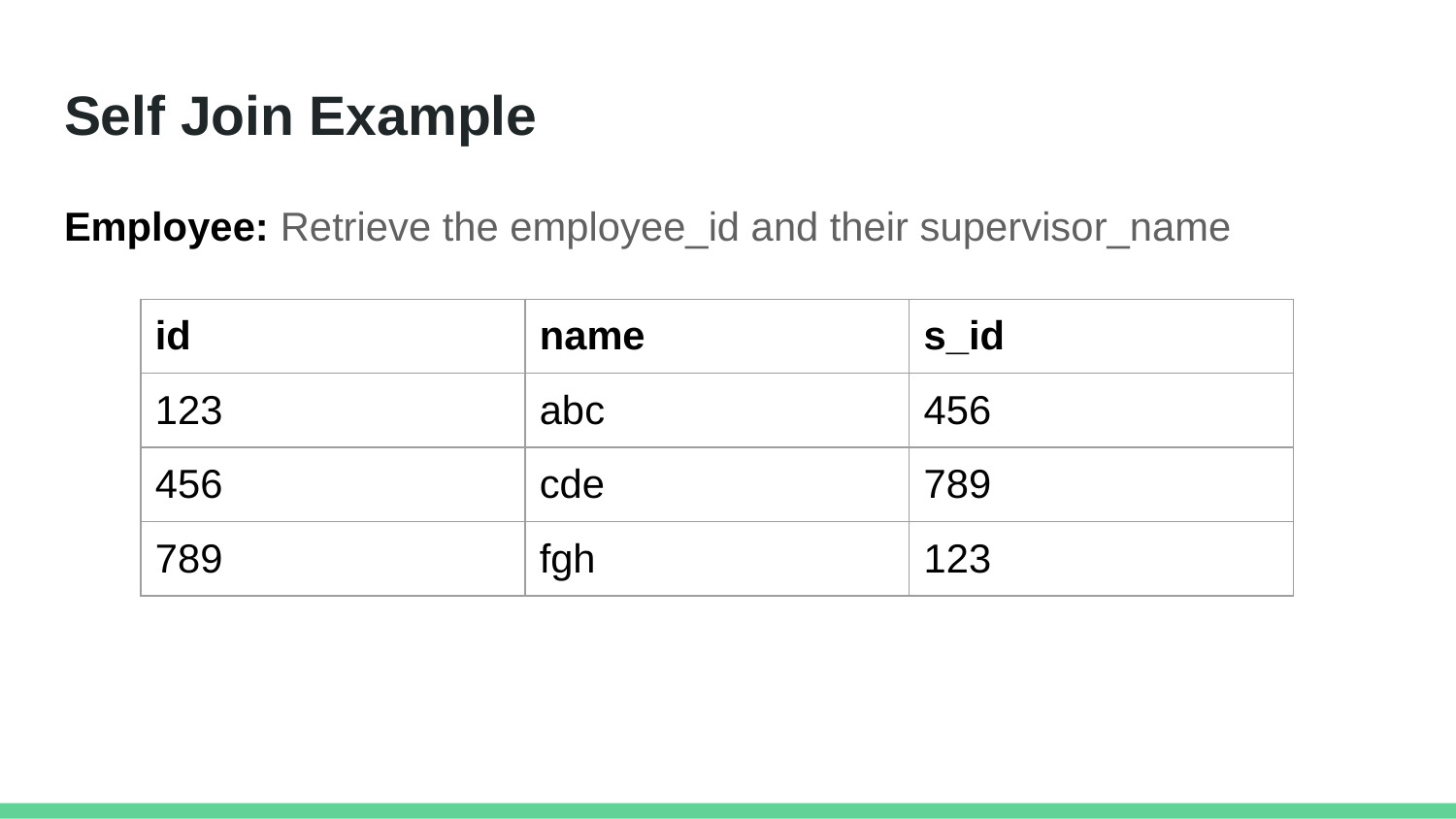

# Self Join Example
Employee: Retrieve the employee_id and their supervisor_name

| id | name | s\_id |
| --- | --- | --- |
| 123 | abc | 456 |
| 456 | cde | 789 |
| 789 | fgh | 123 |